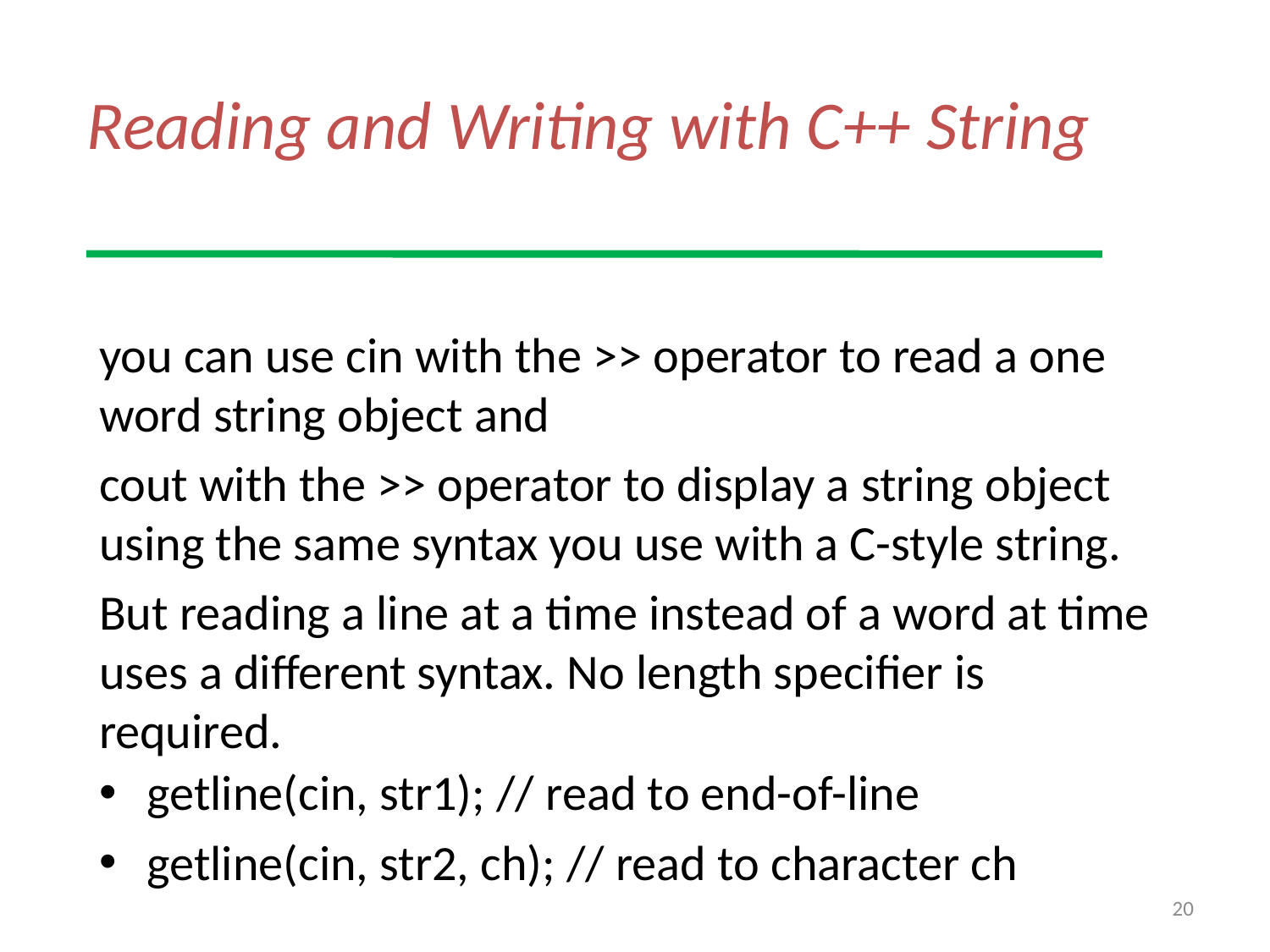

# Reading and Writing with C++ String
you can use cin with the >> operator to read a one word string object and
cout with the >> operator to display a string object using the same syntax you use with a C-style string.
But reading a line at a time instead of a word at time uses a different syntax. No length specifier is required.
getline(cin, str1); // read to end-of-line
getline(cin, str2, ch); // read to character ch

20